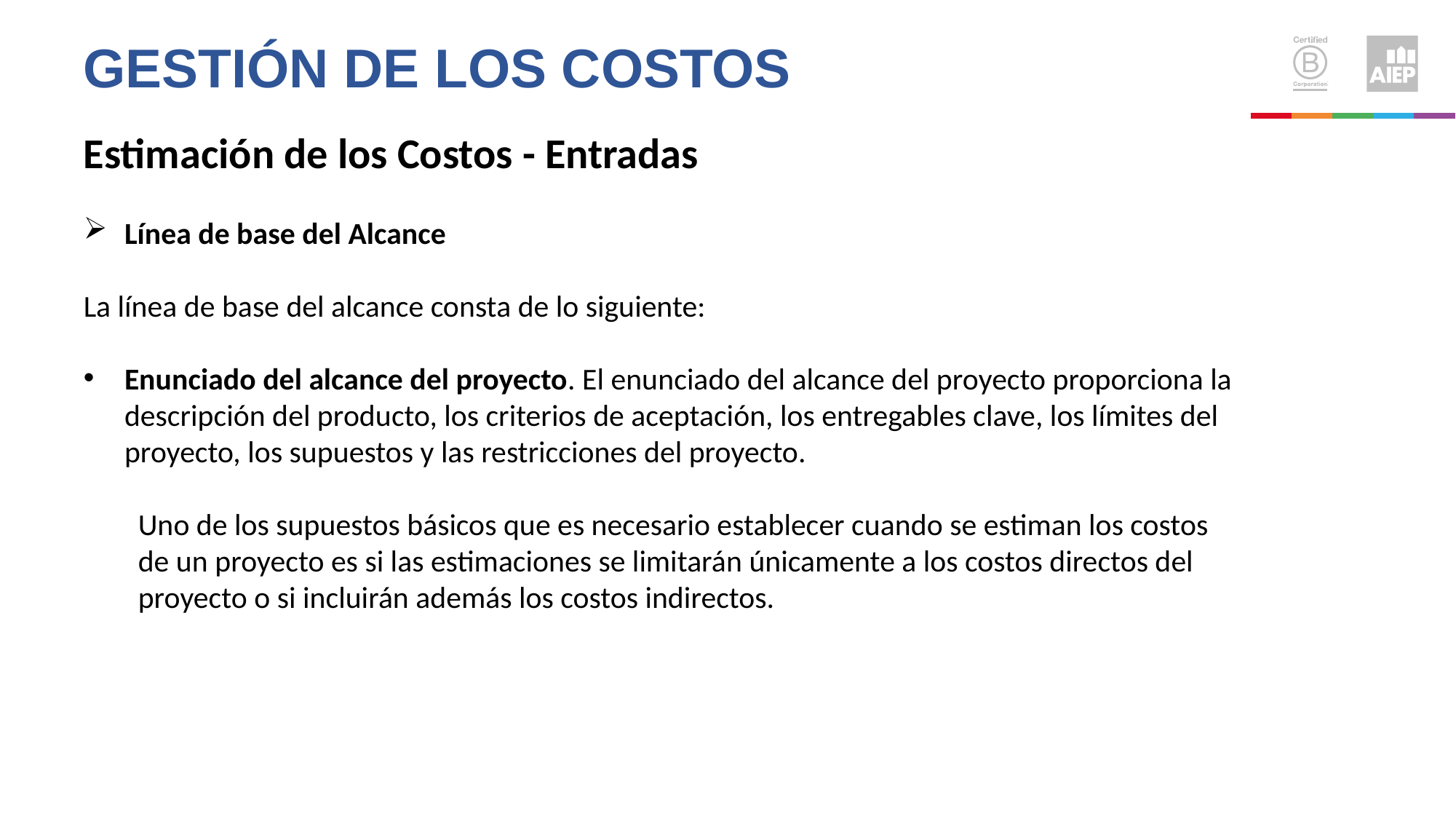

Gestión de los costos
Estimación de los Costos - Entradas

Línea de base del Alcance

La línea de base del alcance consta de lo siguiente:

Enunciado del alcance del proyecto. El enunciado del alcance del proyecto proporciona la descripción del producto, los criterios de aceptación, los entregables clave, los límites del proyecto, los supuestos y las restricciones del proyecto.

Uno de los supuestos básicos que es necesario establecer cuando se estiman los costos de un proyecto es si las estimaciones se limitarán únicamente a los costos directos del proyecto o si incluirán además los costos indirectos.